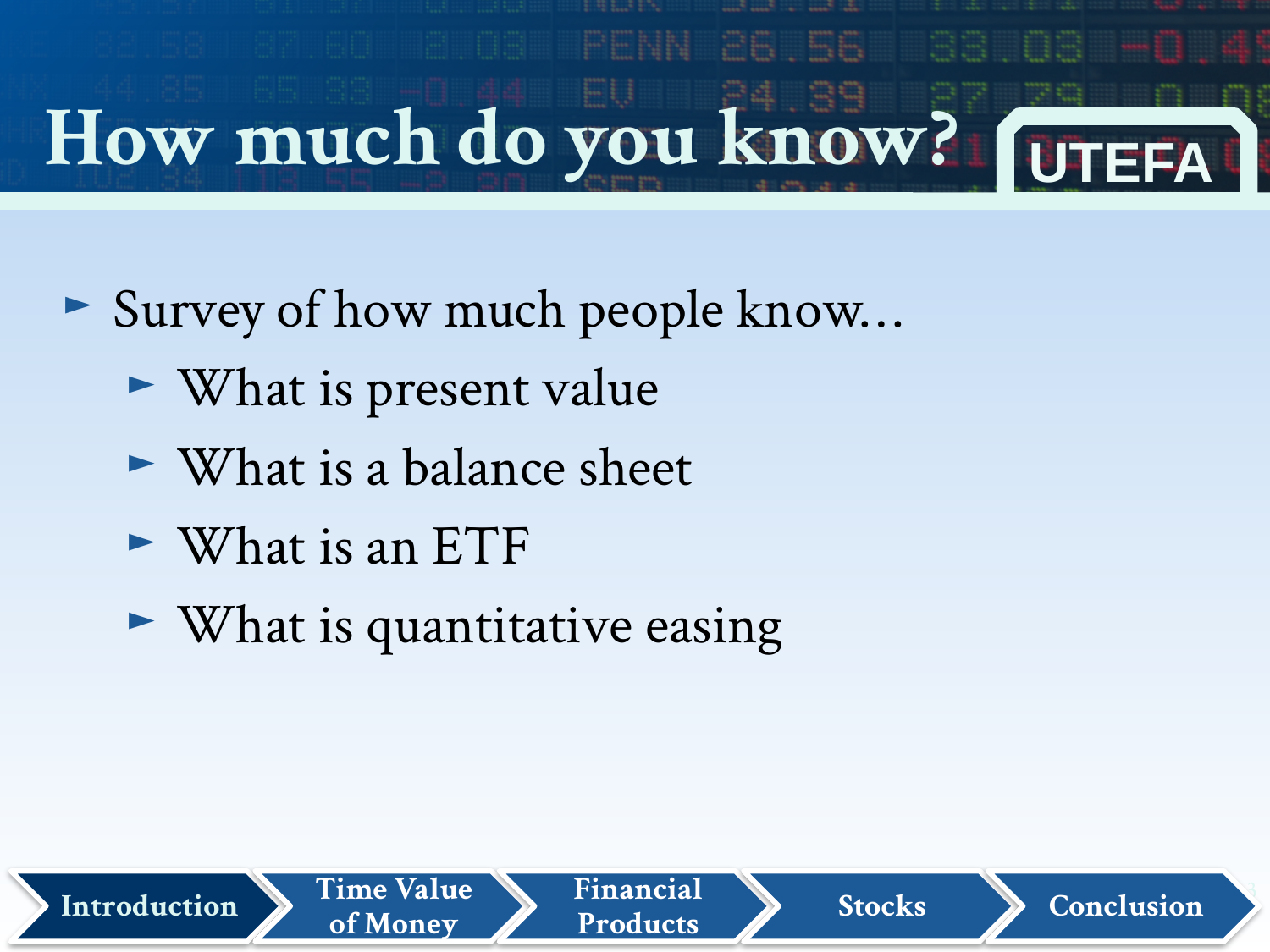

How much do you know?
UTEFA
Survey of how much people know…
What is present value
What is a balance sheet
What is an ETF
What is quantitative easing
3
Introduction
Time Value of Money
Financial Products
Stocks
Conclusion